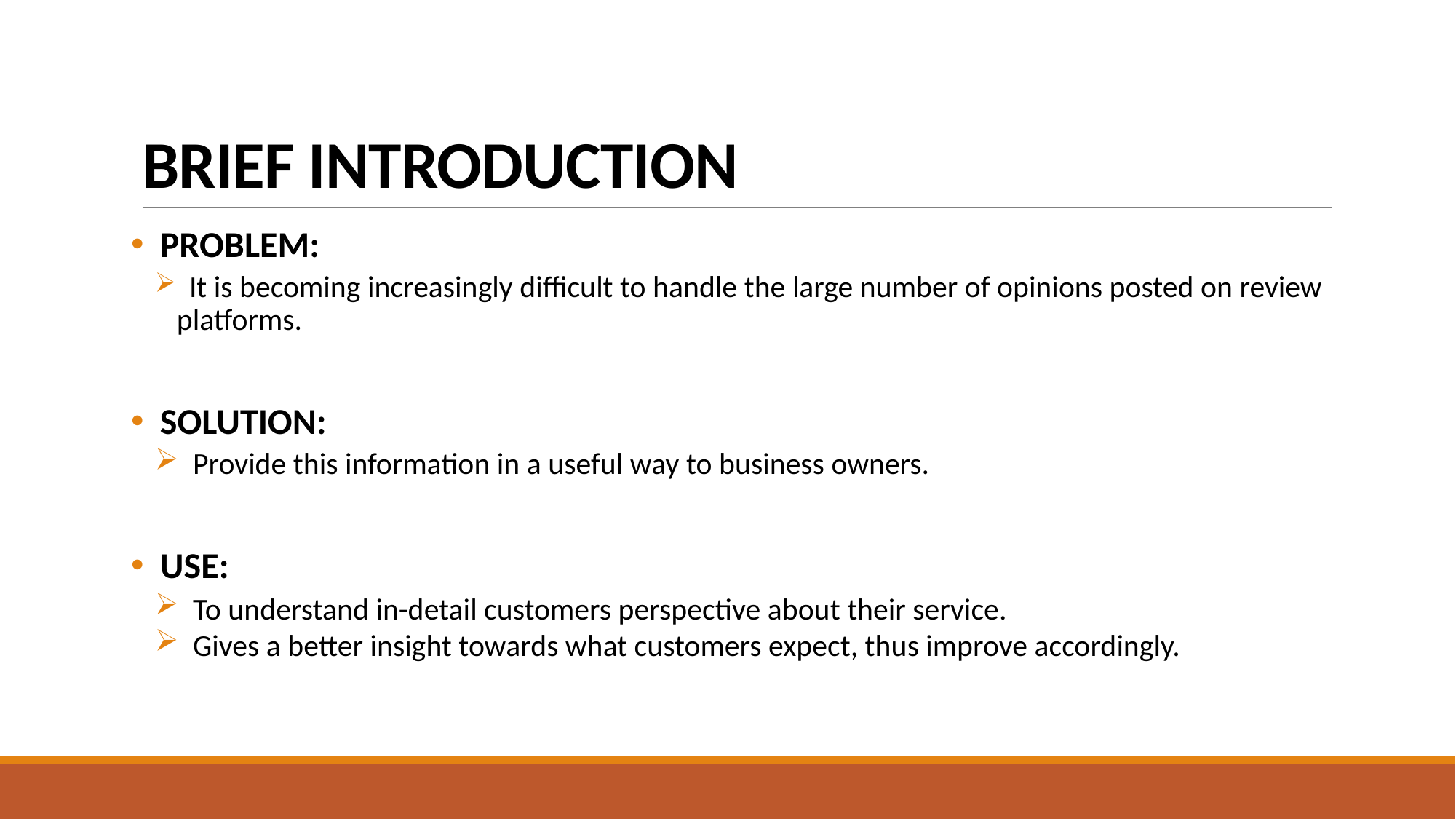

# BRIEF INTRODUCTION
  PROBLEM:
  It is becoming increasingly difficult to handle the large number of opinions posted on review platforms.

  SOLUTION:
  Provide this information in a useful way to business owners.

  USE:
  To understand in-detail customers perspective about their service.
  Gives a better insight towards what customers expect, thus improve accordingly.